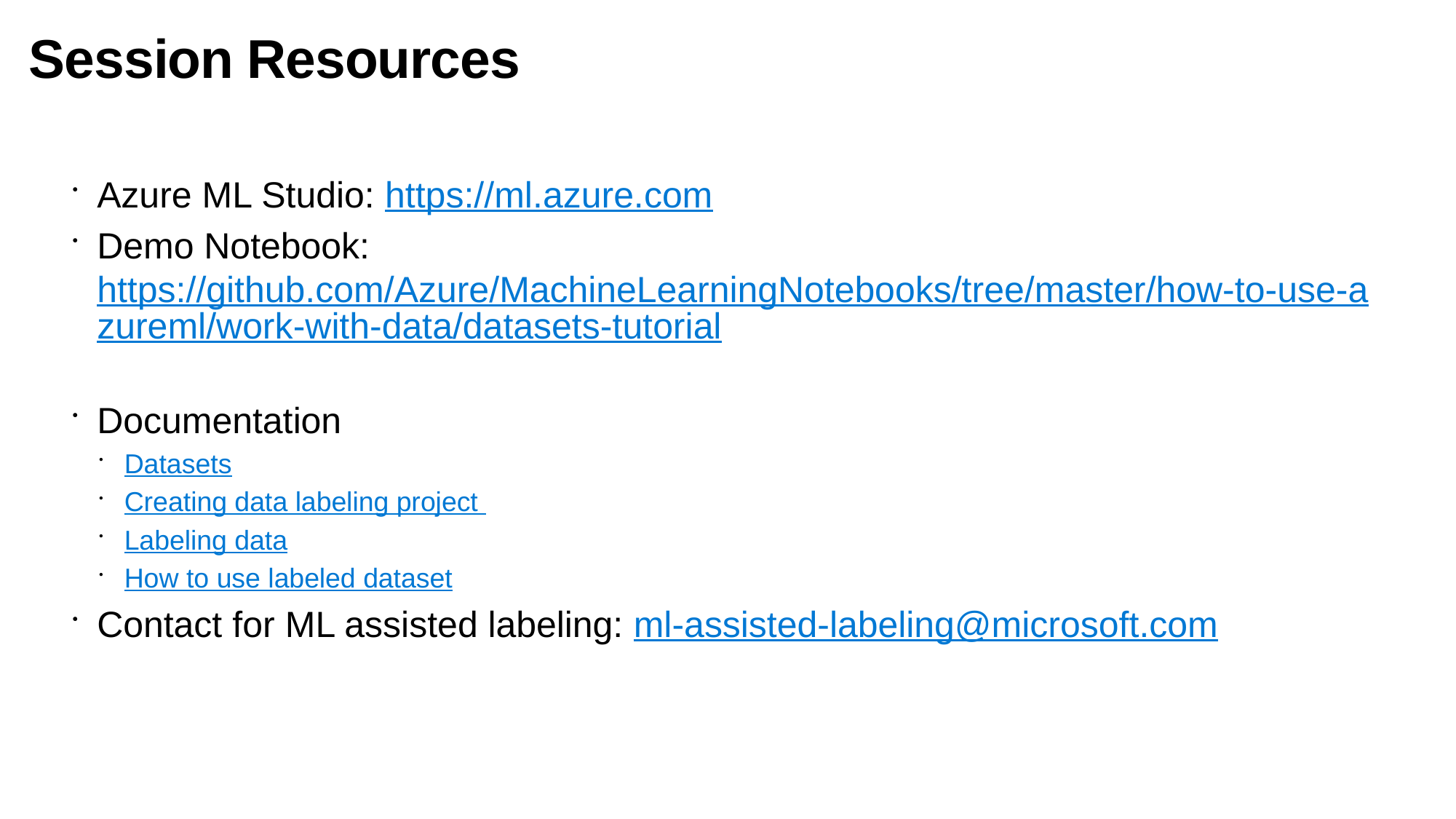

# Session Resources
Azure ML Studio: https://ml.azure.com
Demo Notebook: https://github.com/Azure/MachineLearningNotebooks/tree/master/how-to-use-azureml/work-with-data/datasets-tutorial
Documentation
Datasets
Creating data labeling project
Labeling data
How to use labeled dataset
Contact for ML assisted labeling: ml-assisted-labeling@microsoft.com